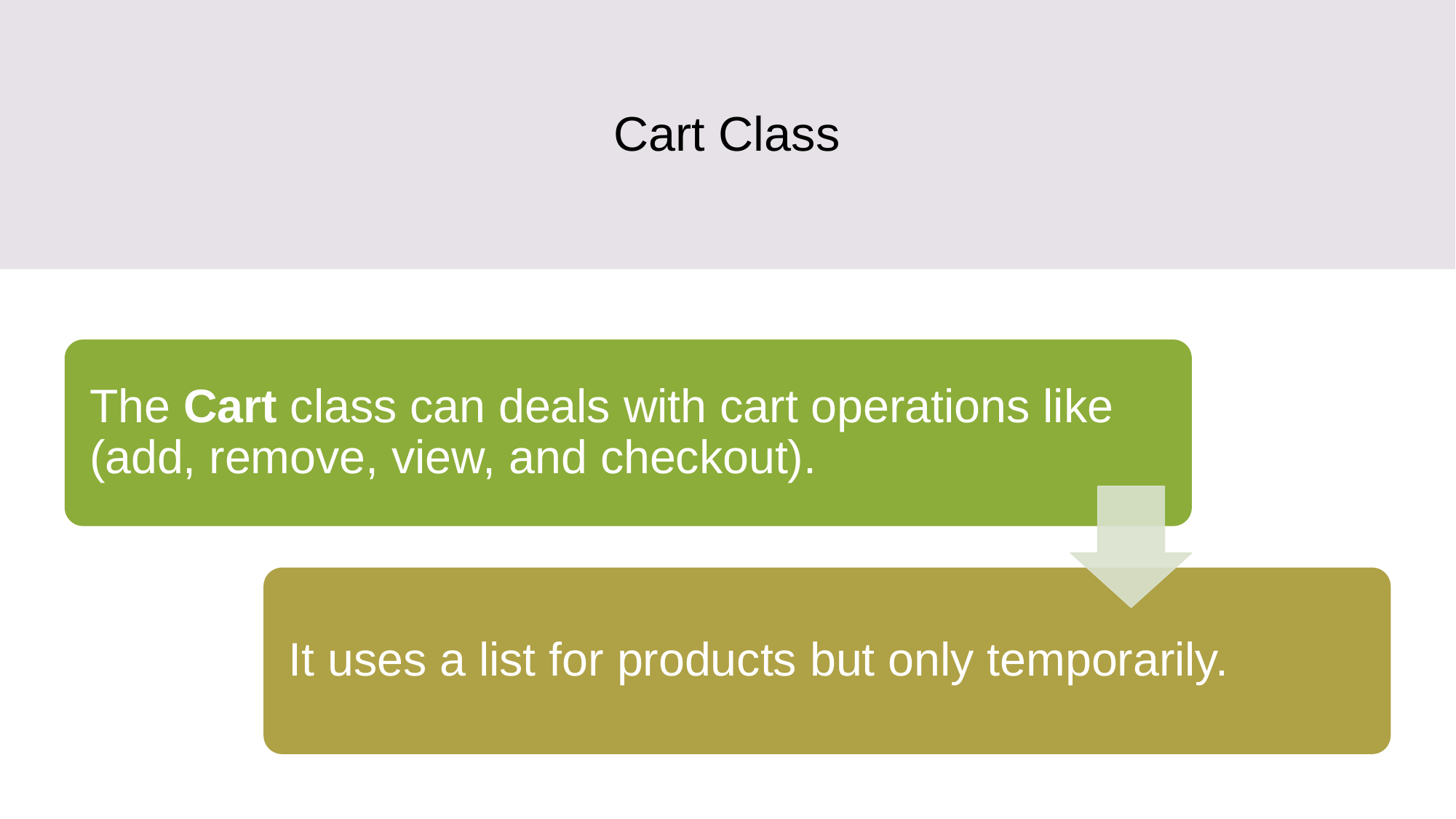

# Cart Class

The Cart class can deals with cart operations like (add, remove, view, and checkout).
It uses a list for products but only temporarily.